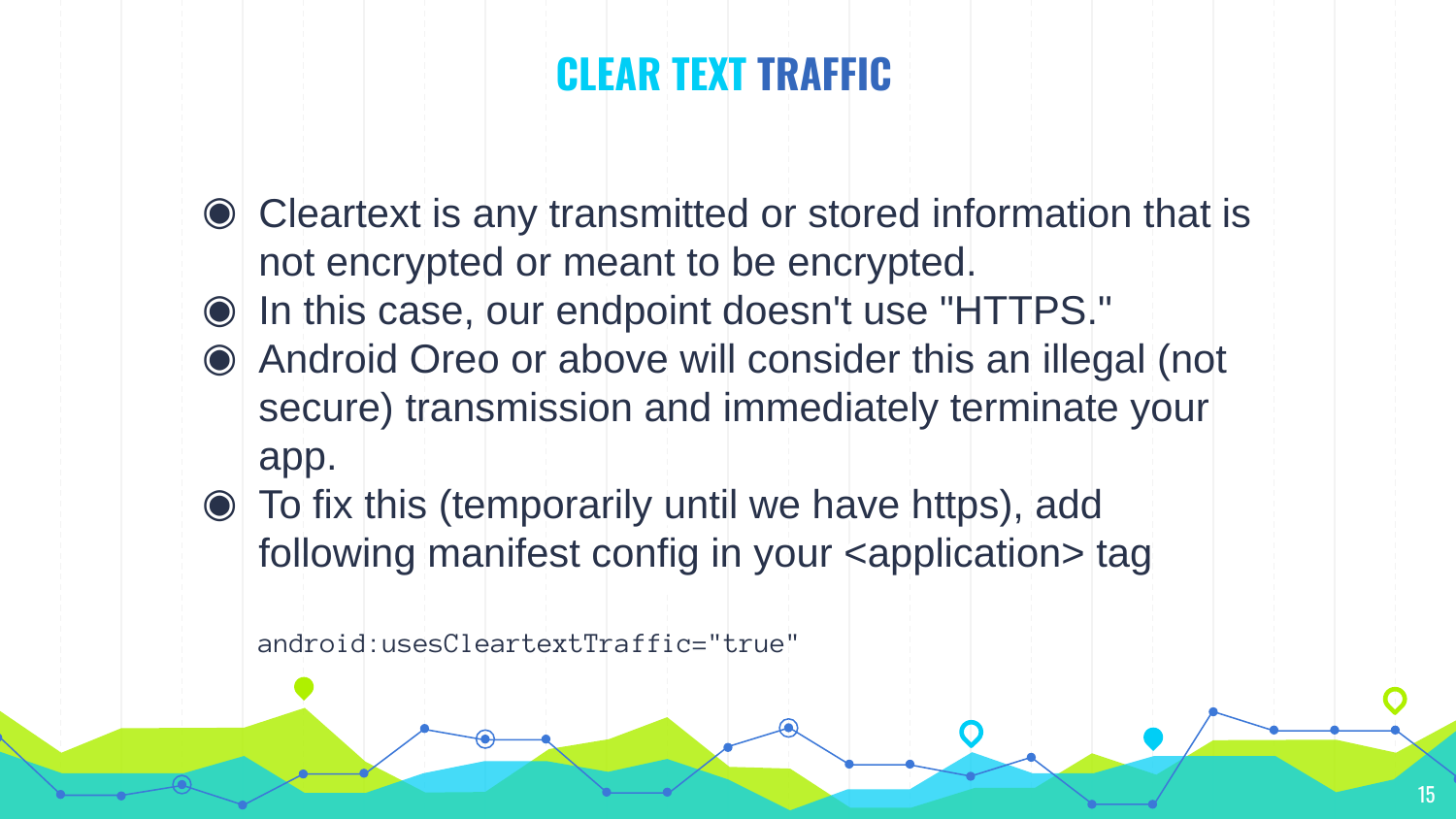

# CLEAR TEXT TRAFFIC
Cleartext is any transmitted or stored information that is not encrypted or meant to be encrypted.
In this case, our endpoint doesn't use "HTTPS."
Android Oreo or above will consider this an illegal (not secure) transmission and immediately terminate your app.
To fix this (temporarily until we have https), add following manifest config in your <application> tag
android:usesCleartextTraffic="true"

15